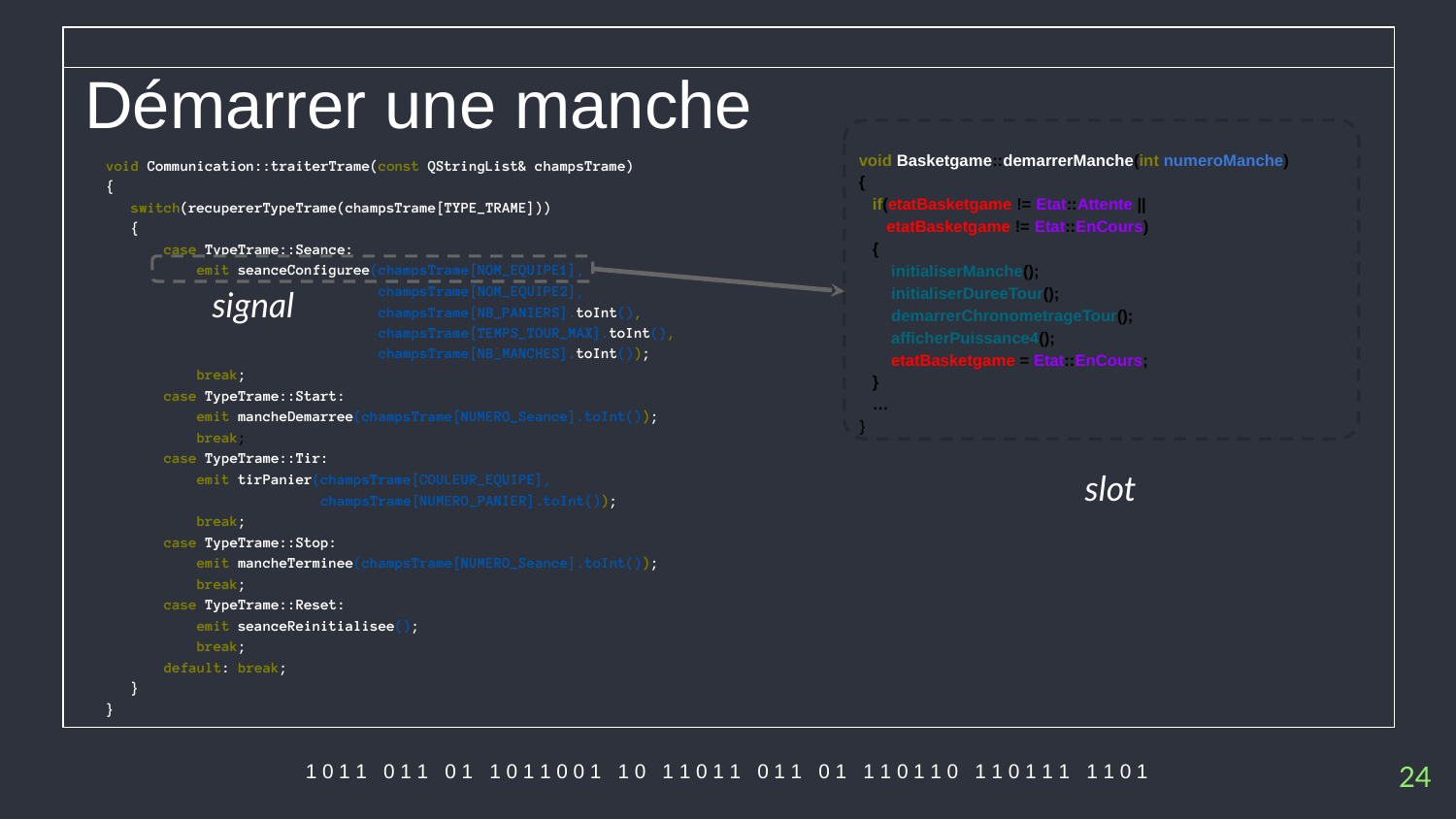

# Démarrer une manche

void Basketgame::demarrerManche(int numeroManche)
{
   if(etatBasketgame != Etat::Attente ||
      etatBasketgame != Etat::EnCours)
   {
       initialiserManche();
       initialiserDureeTour();
       demarrerChronometrageTour();
       afficherPuissance4();
       etatBasketgame = Etat::EnCours;
   }
   …
}
void Communication::traiterTrame(const QStringList& champsTrame)
{
   switch(recupererTypeTrame(champsTrame[TYPE_TRAME]))
   {
       case TypeTrame::Seance:
           emit seanceConfiguree(champsTrame[NOM_EQUIPE1],
                                 champsTrame[NOM_EQUIPE2],
                                 champsTrame[NB_PANIERS].toInt(),
                                 champsTrame[TEMPS_TOUR_MAX].toInt(),
                                 champsTrame[NB_MANCHES].toInt());
           break;
       case TypeTrame::Start:
           emit mancheDemarree(champsTrame[NUMERO_Seance].toInt());
           break;
       case TypeTrame::Tir:
           emit tirPanier(champsTrame[COULEUR_EQUIPE],
                          champsTrame[NUMERO_PANIER].toInt());
           break;
       case TypeTrame::Stop:
           emit mancheTerminee(champsTrame[NUMERO_Seance].toInt());
           break;
       case TypeTrame::Reset:
           emit seanceReinitialisee();
           break;
       default: break;
   }
}

signal
slot
24